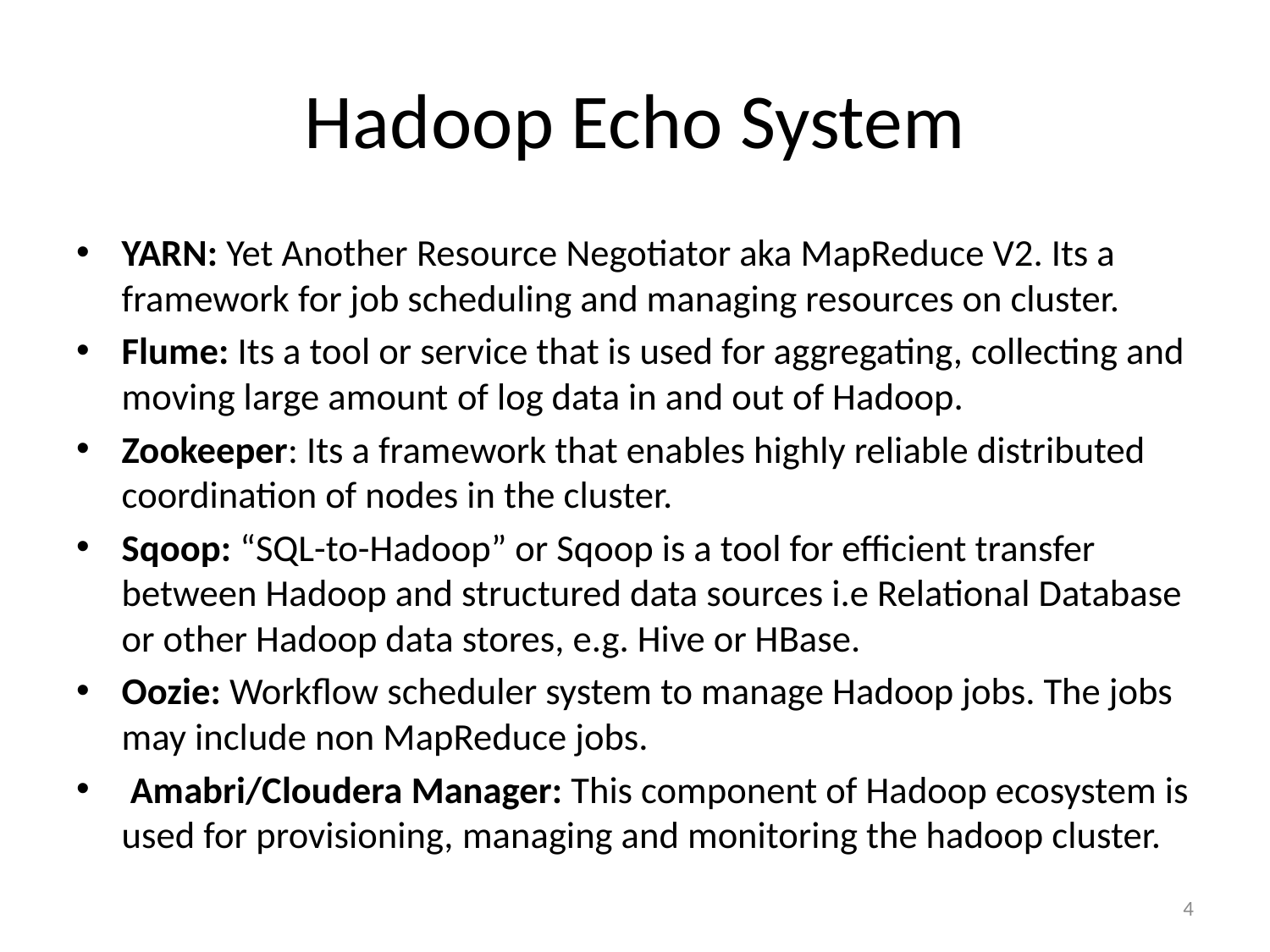

# Hadoop Echo System
YARN: Yet Another Resource Negotiator aka MapReduce V2. Its a framework for job scheduling and managing resources on cluster.
Flume: Its a tool or service that is used for aggregating, collecting and moving large amount of log data in and out of Hadoop.
Zookeeper: Its a framework that enables highly reliable distributed coordination of nodes in the cluster.
Sqoop: “SQL-to-Hadoop” or Sqoop is a tool for efficient transfer between Hadoop and structured data sources i.e Relational Database or other Hadoop data stores, e.g. Hive or HBase.
Oozie: Workflow scheduler system to manage Hadoop jobs. The jobs may include non MapReduce jobs.
 Amabri/Cloudera Manager: This component of Hadoop ecosystem is used for provisioning, managing and monitoring the hadoop cluster.
4